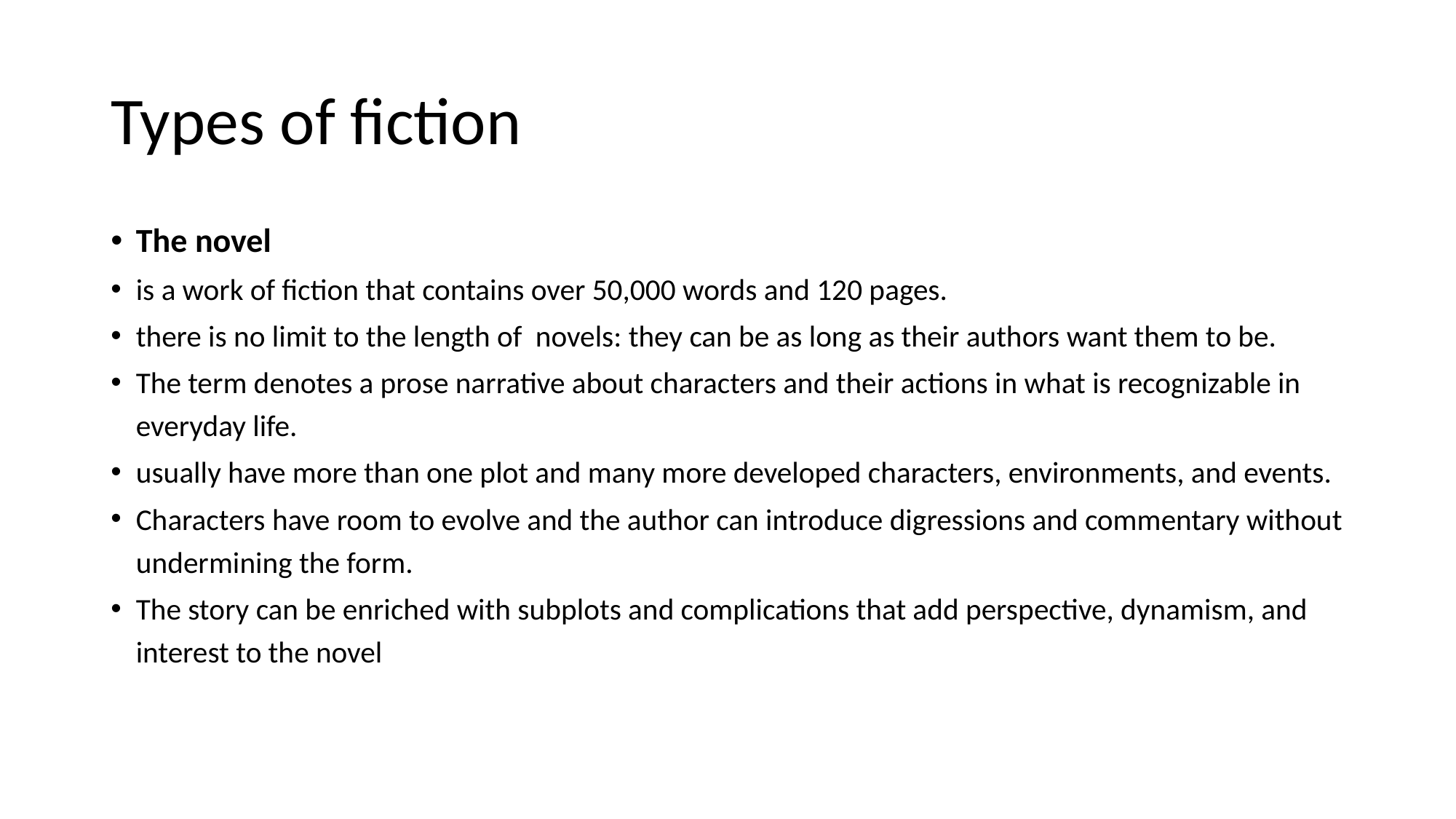

# Types of fiction
The novel
is a work of fiction that contains over 50,000 words and 120 pages.
there is no limit to the length of  novels: they can be as long as their authors want them to be.
The term denotes a prose narrative about characters and their actions in what is recognizable in  everyday life.
usually have more than one plot and many more developed characters, environments, and events.
Characters have room to evolve and the author can introduce digressions and commentary without undermining the form.
The story can be enriched with subplots and complications that add perspective, dynamism, and interest to the novel